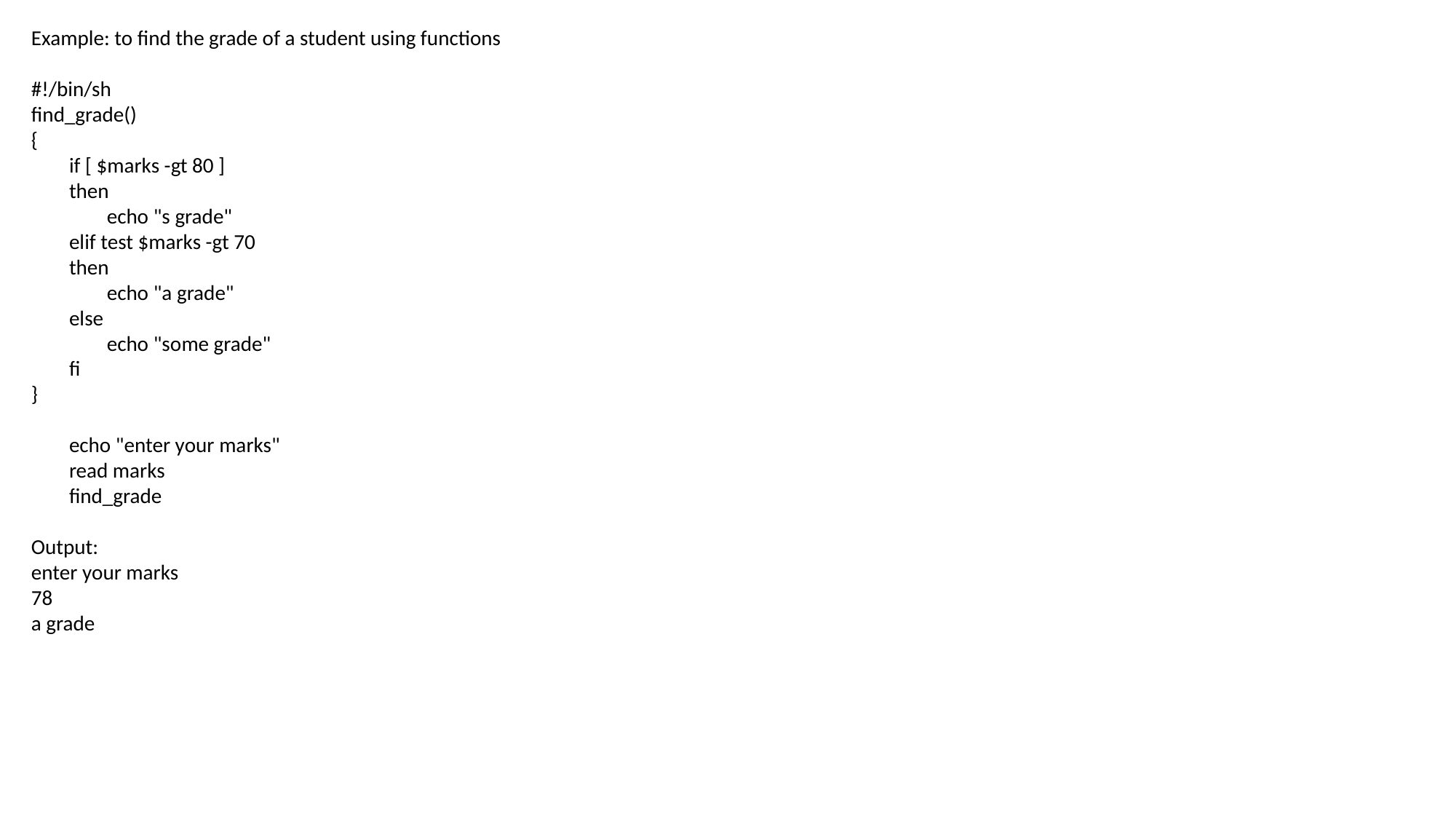

Example: to find the grade of a student using functions

#!/bin/sh
find_grade()
{
        if [ $marks -gt 80 ]
        then
                echo "s grade"
        elif test $marks -gt 70
        then
                echo "a grade"
        else
                echo "some grade"
        fi
}

        echo "enter your marks"
        read marks
        find_grade

Output:
enter your marks
78
a grade